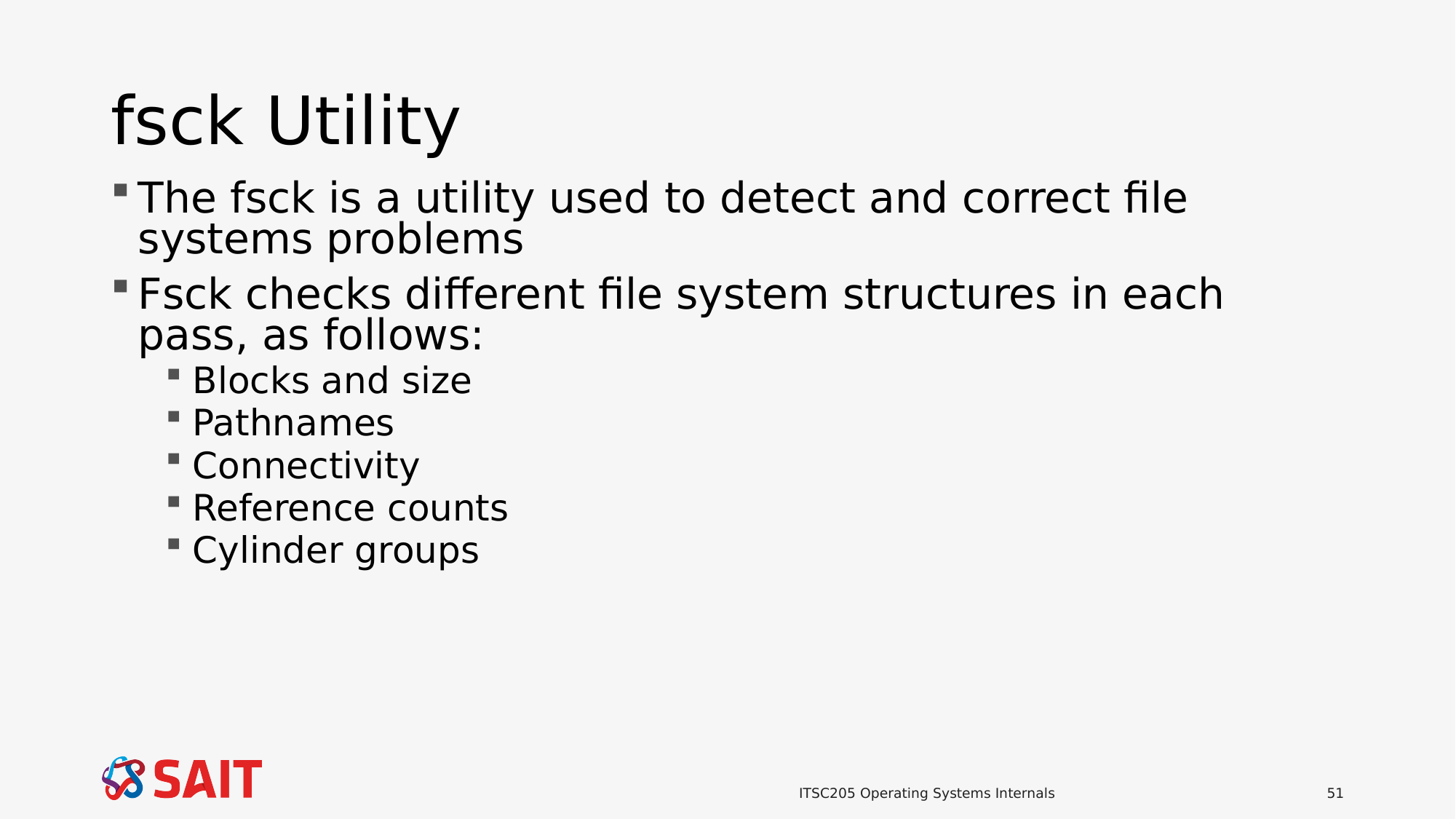

# fsck Utility
The fsck is a utility used to detect and correct file systems problems
Fsck checks different file system structures in each pass, as follows:
Blocks and size
Pathnames
Connectivity
Reference counts
Cylinder groups

ITSC205 Operating Systems Internals
51